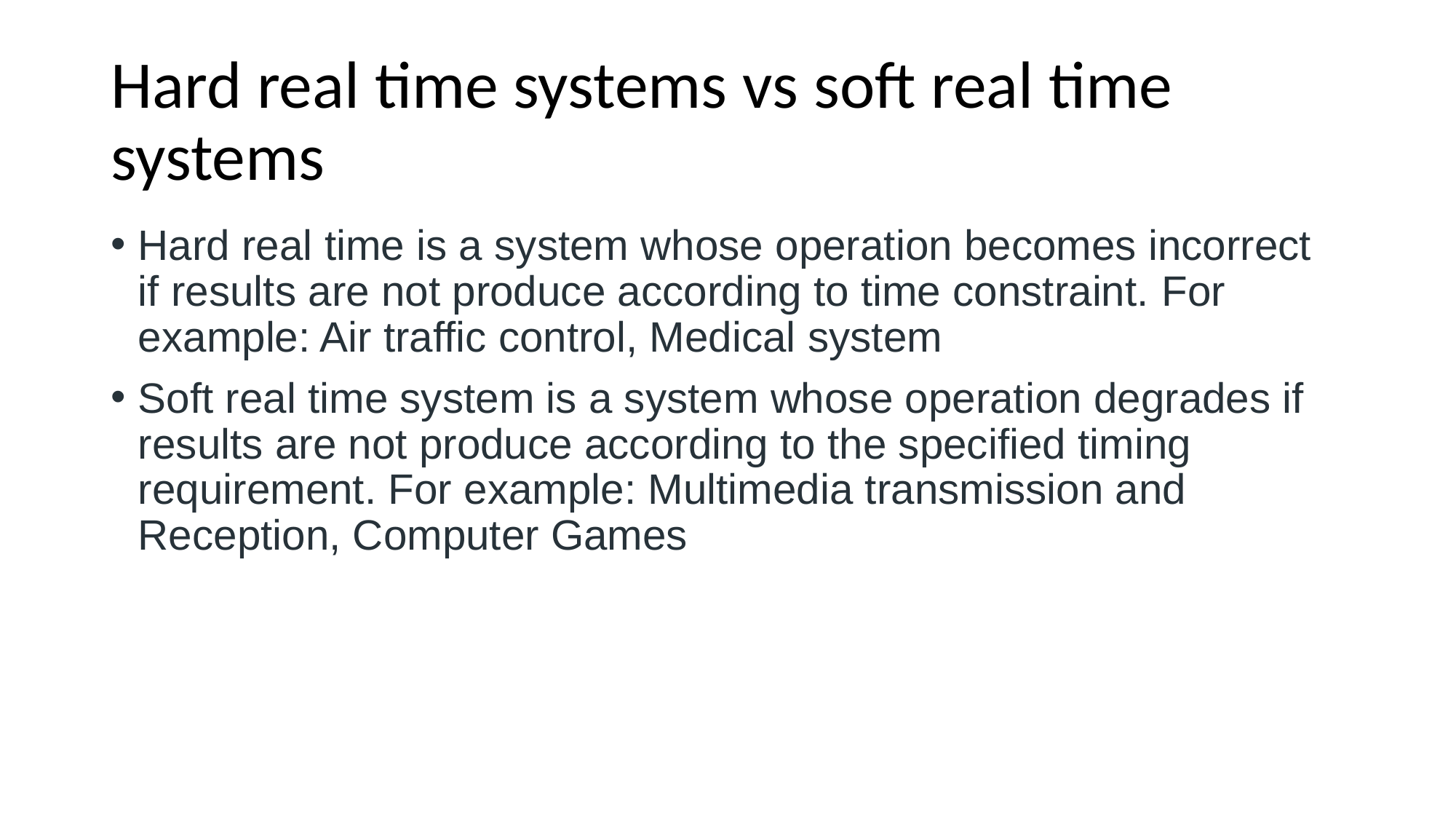

# Hard real time systems vs soft real time systems
Hard real time is a system whose operation becomes incorrect if results are not produce according to time constraint. For example: Air traffic control, Medical system
Soft real time system is a system whose operation degrades if results are not produce according to the specified timing requirement. For example: Multimedia transmission and Reception, Computer Games